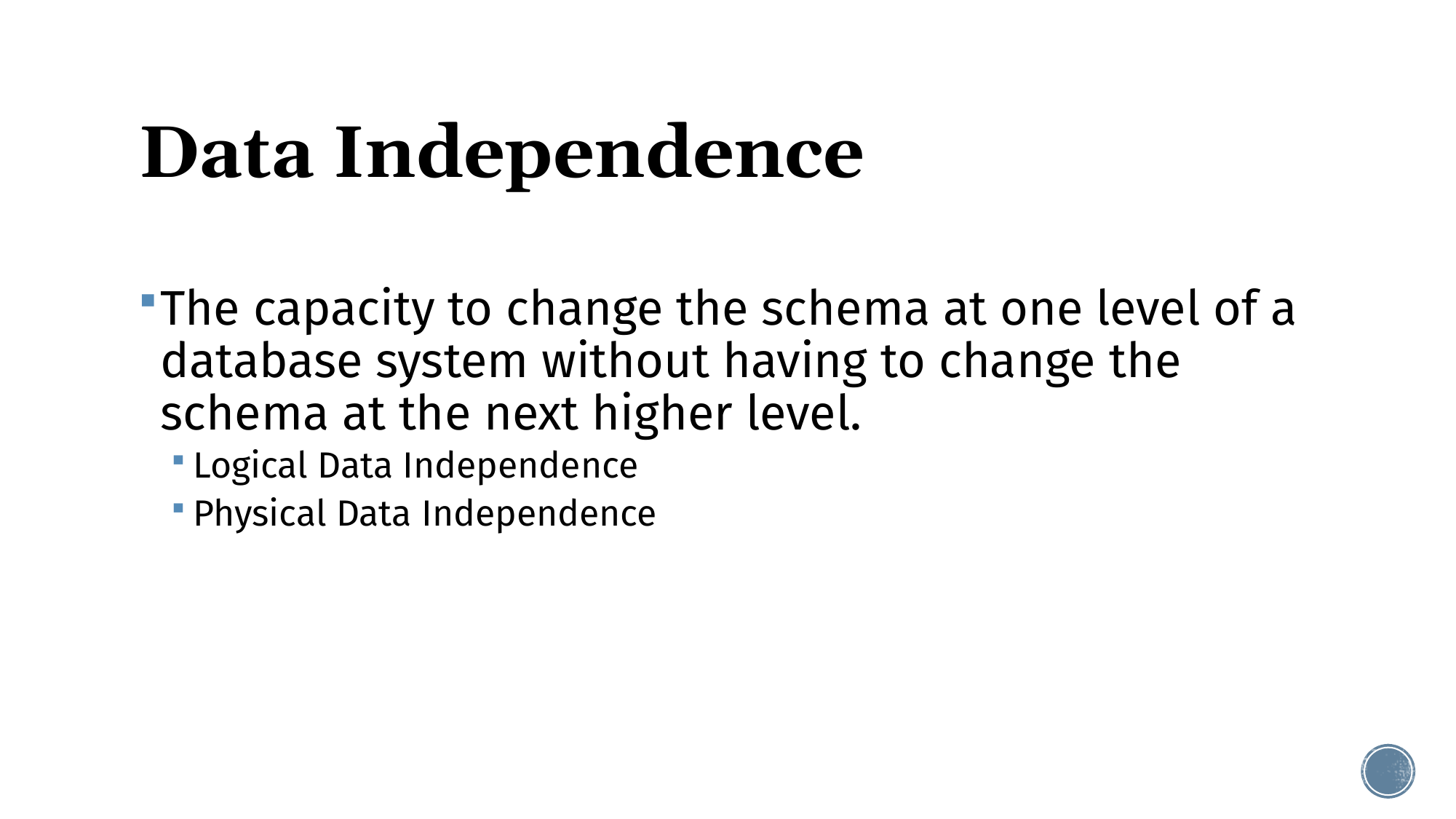

# Data Independence
The capacity to change the schema at one level of a database system without having to change the schema at the next higher level.
Logical Data Independence
Physical Data Independence